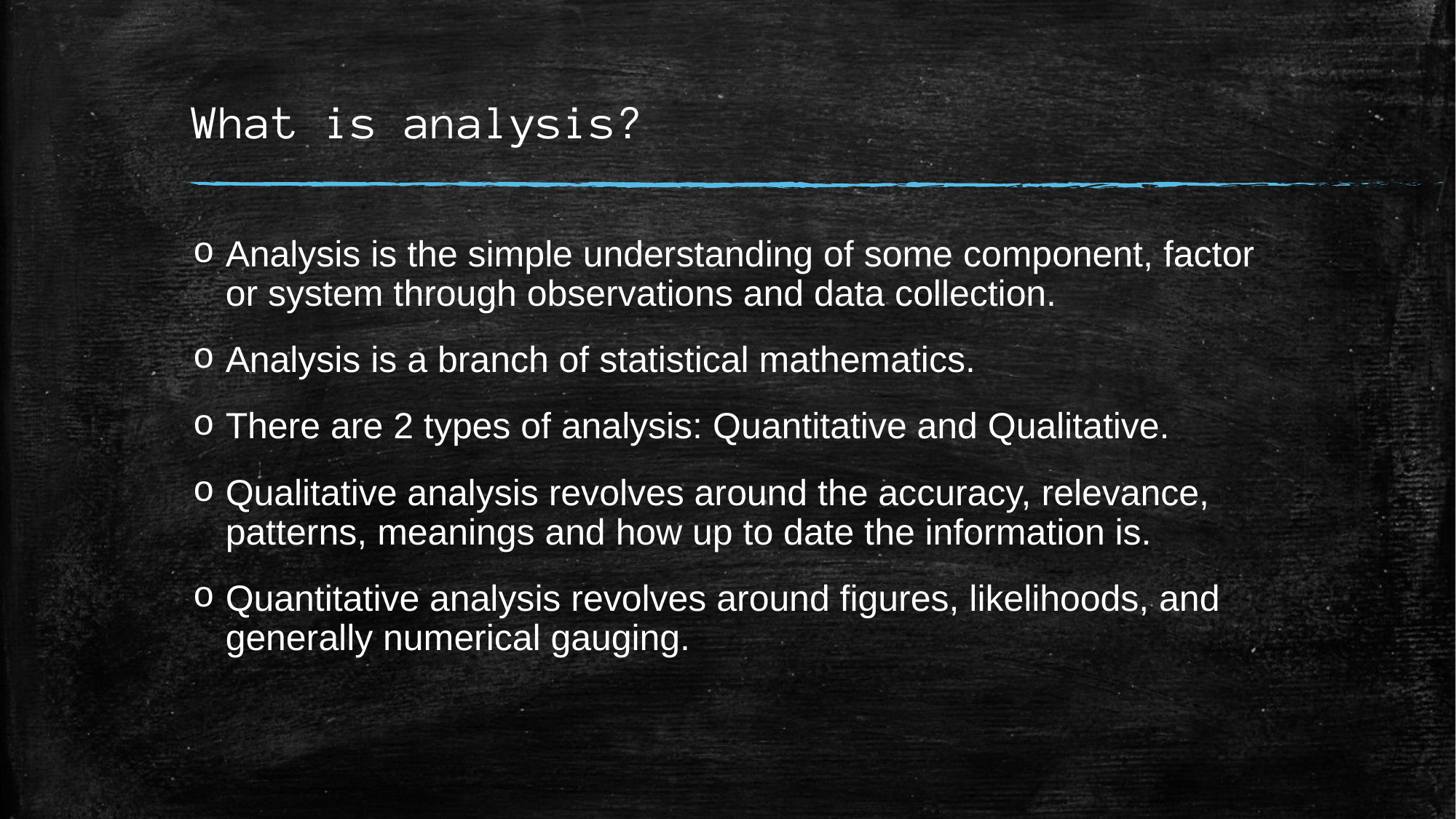

# What is analysis?
Analysis is the simple understanding of some component, factor or system through observations and data collection.
Analysis is a branch of statistical mathematics.
There are 2 types of analysis: Quantitative and Qualitative.
Qualitative analysis revolves around the accuracy, relevance, patterns, meanings and how up to date the information is.
Quantitative analysis revolves around figures, likelihoods, and generally numerical gauging.